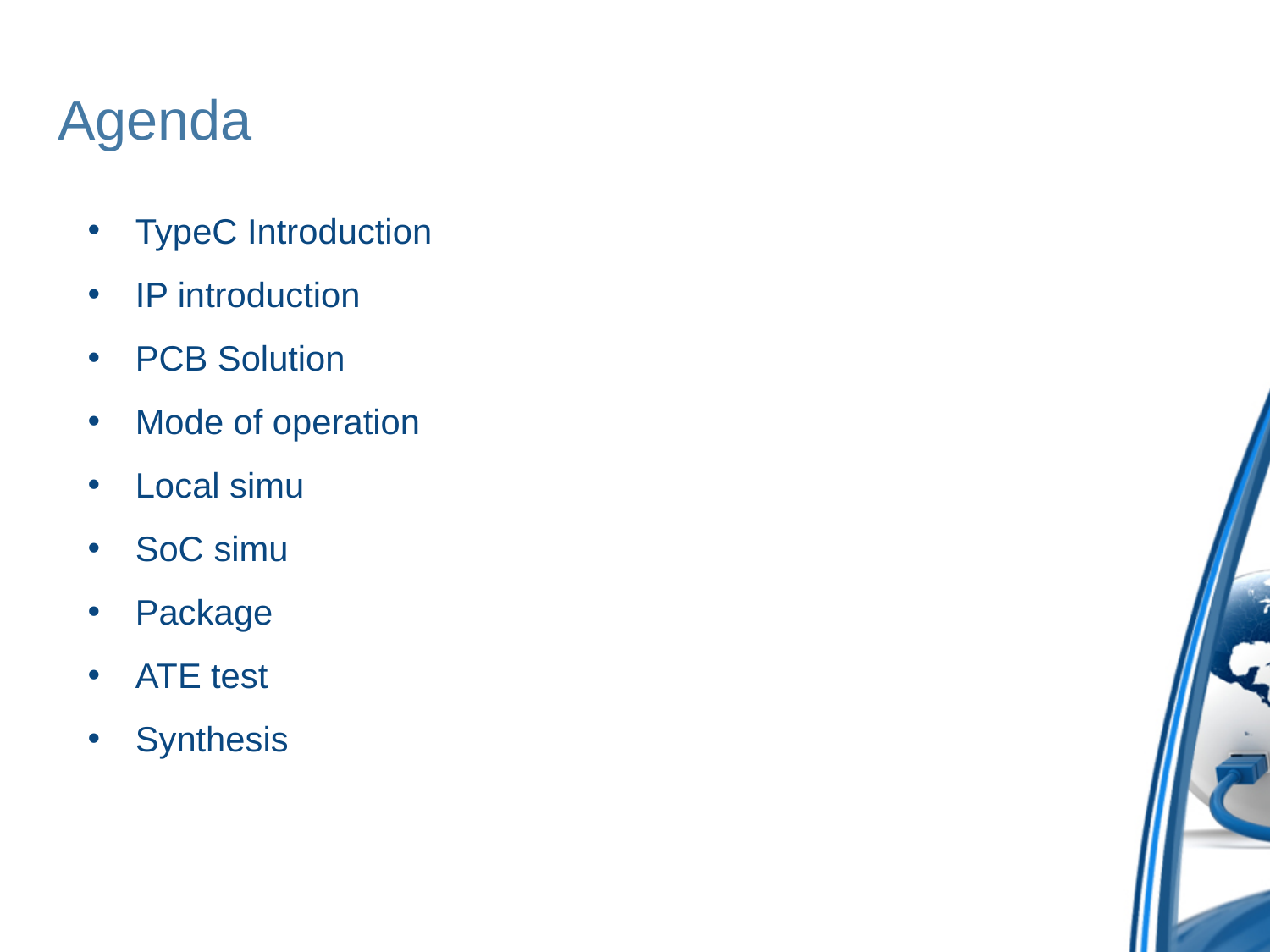

# Agenda
TypeC Introduction
IP introduction
PCB Solution
Mode of operation
Local simu
SoC simu
Package
ATE test
Synthesis